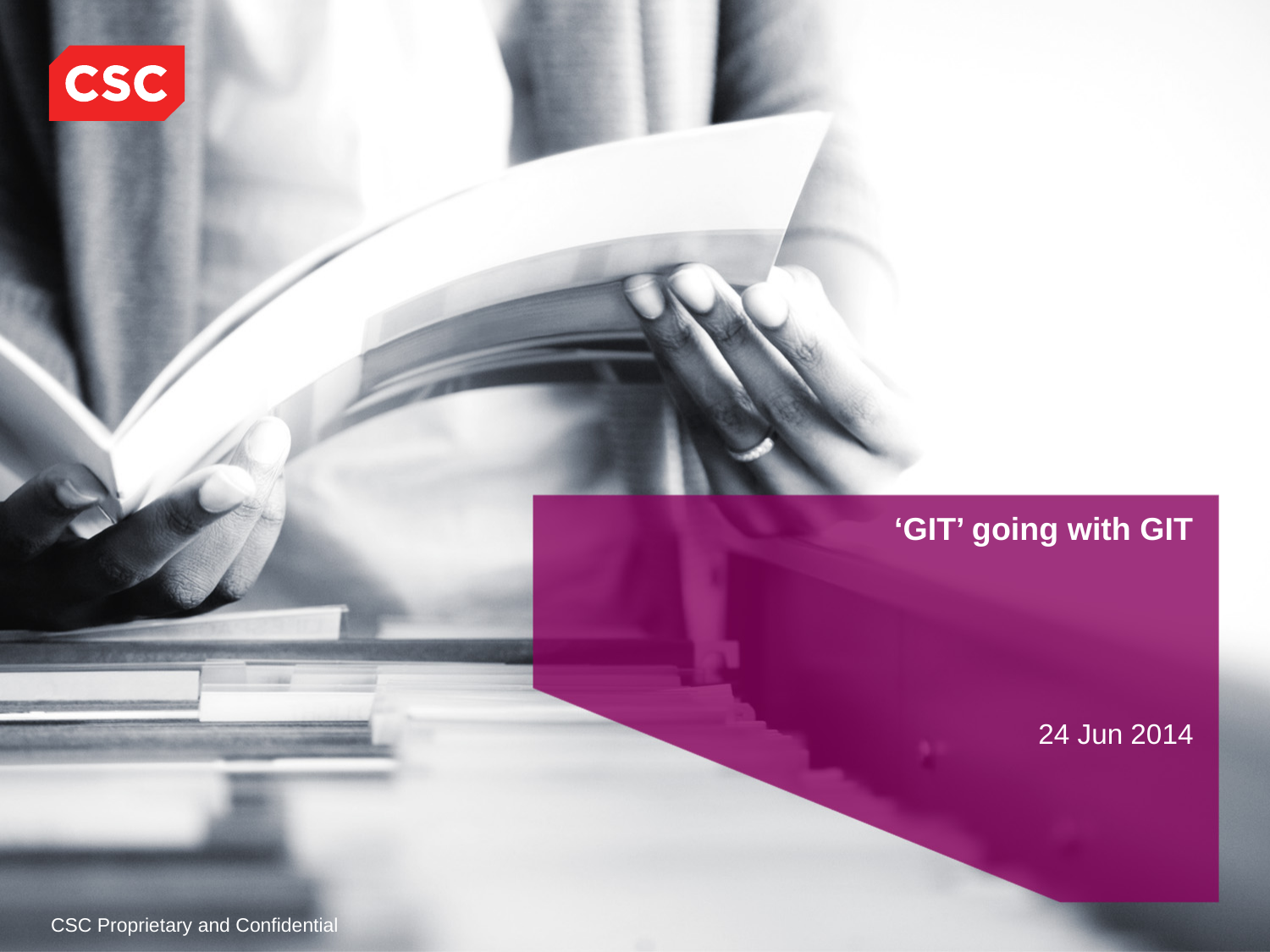

# ‘GIT’ going with GIT
24 Jun 2014